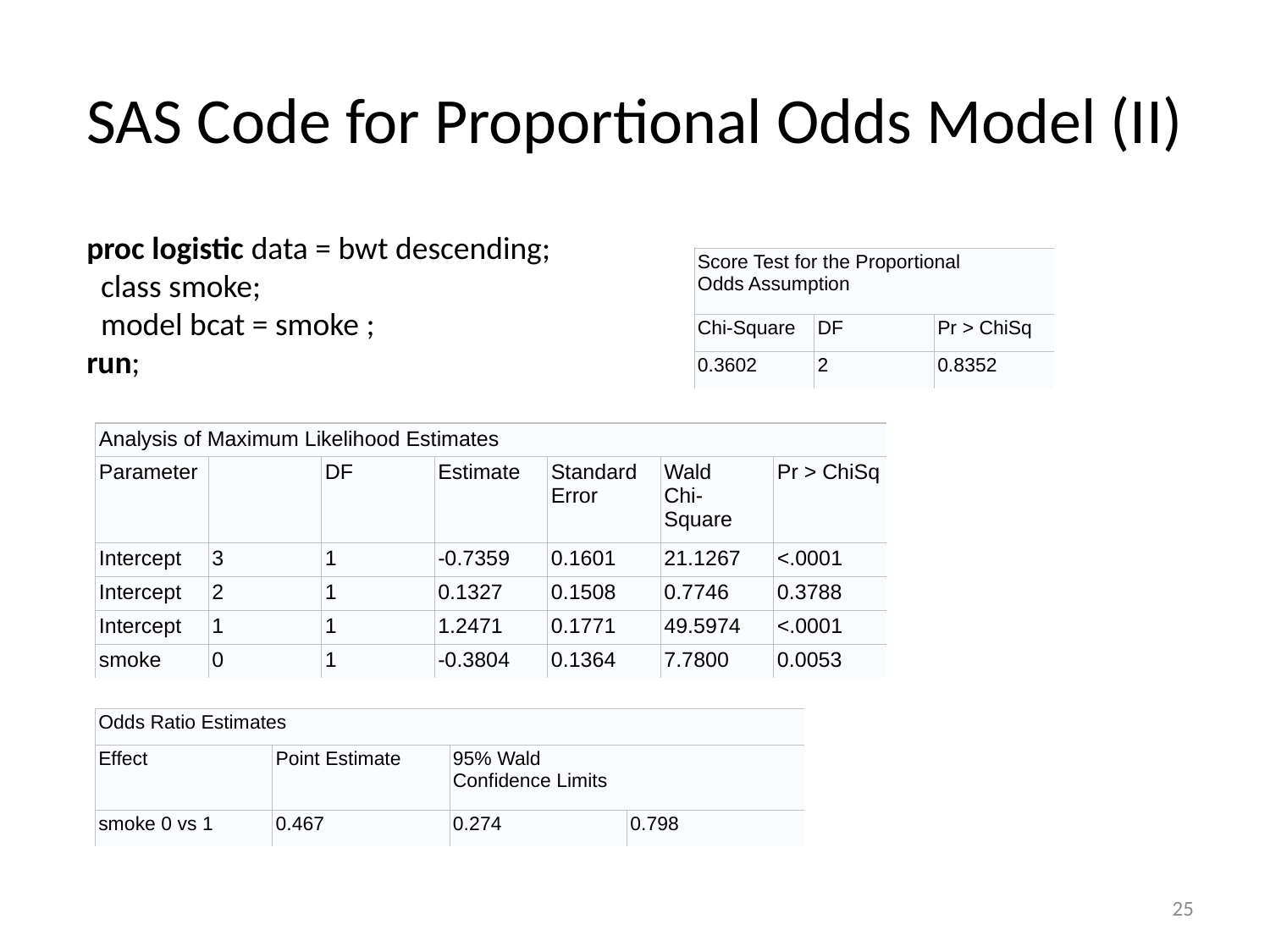

# SAS Code for Proportional Odds Model (II)
proc logistic data = bwt descending;
  class smoke;
  model bcat = smoke ;
run;
| Score Test for the Proportional Odds Assumption |  |  |
| --- | --- | --- |
| Chi-Square | DF | Pr > ChiSq |
| 0.3602 | 2 | 0.8352 |
| Analysis of Maximum Likelihood Estimates |  |  |  |  |  |  |
| --- | --- | --- | --- | --- | --- | --- |
| Parameter |  | DF | Estimate | Standard Error | Wald Chi-Square | Pr > ChiSq |
| Intercept | 3 | 1 | -0.7359 | 0.1601 | 21.1267 | <.0001 |
| Intercept | 2 | 1 | 0.1327 | 0.1508 | 0.7746 | 0.3788 |
| Intercept | 1 | 1 | 1.2471 | 0.1771 | 49.5974 | <.0001 |
| smoke | 0 | 1 | -0.3804 | 0.1364 | 7.7800 | 0.0053 |

| Odds Ratio Estimates |  |  |  |
| --- | --- | --- | --- |
| Effect | Point Estimate | 95% Wald Confidence Limits |  |
| smoke 0 vs 1 | 0.467 | 0.274 | 0.798 |
25